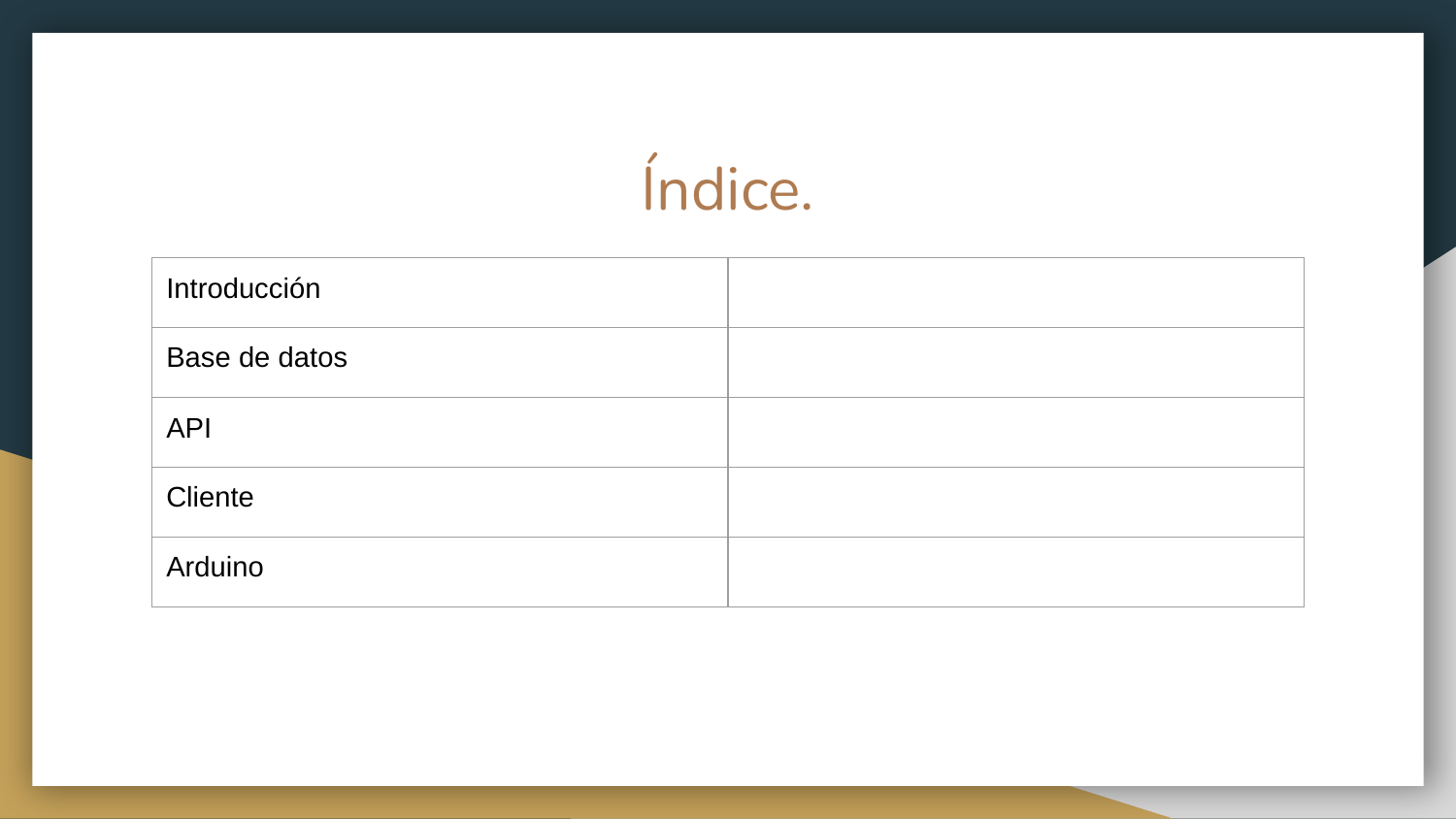

# Índice.
| Introducción |  |
| --- | --- |
| Base de datos |  |
| API |  |
| Cliente |  |
| Arduino |  |